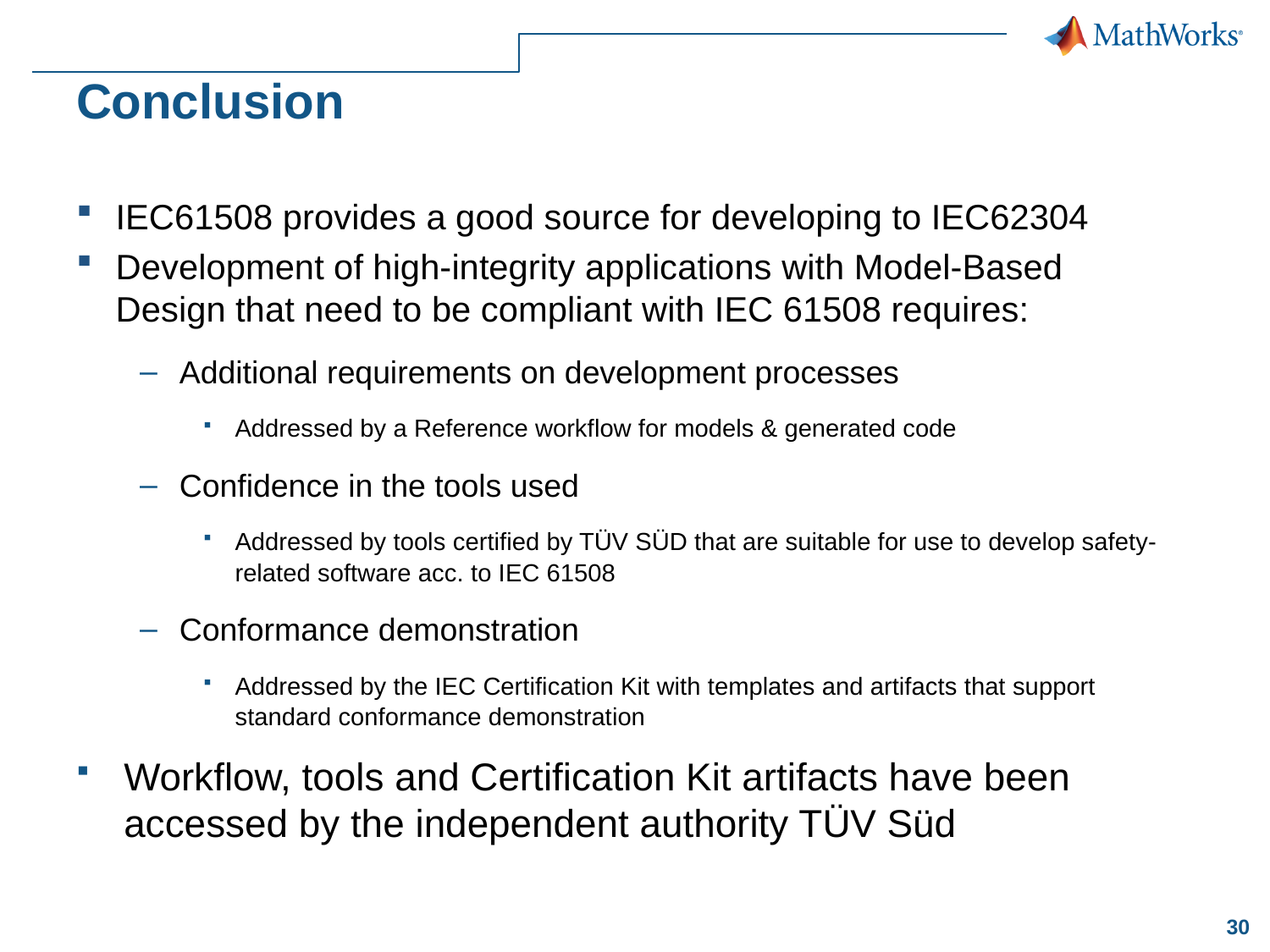

# Conclusion
IEC61508 provides a good source for developing to IEC62304
Development of high-integrity applications with Model-Based Design that need to be compliant with IEC 61508 requires:
Additional requirements on development processes
Addressed by a Reference workflow for models & generated code
Confidence in the tools used
Addressed by tools certified by TÜV SÜD that are suitable for use to develop safety-related software acc. to IEC 61508
Conformance demonstration
Addressed by the IEC Certification Kit with templates and artifacts that support standard conformance demonstration
Workflow, tools and Certification Kit artifacts have been accessed by the independent authority TÜV Süd